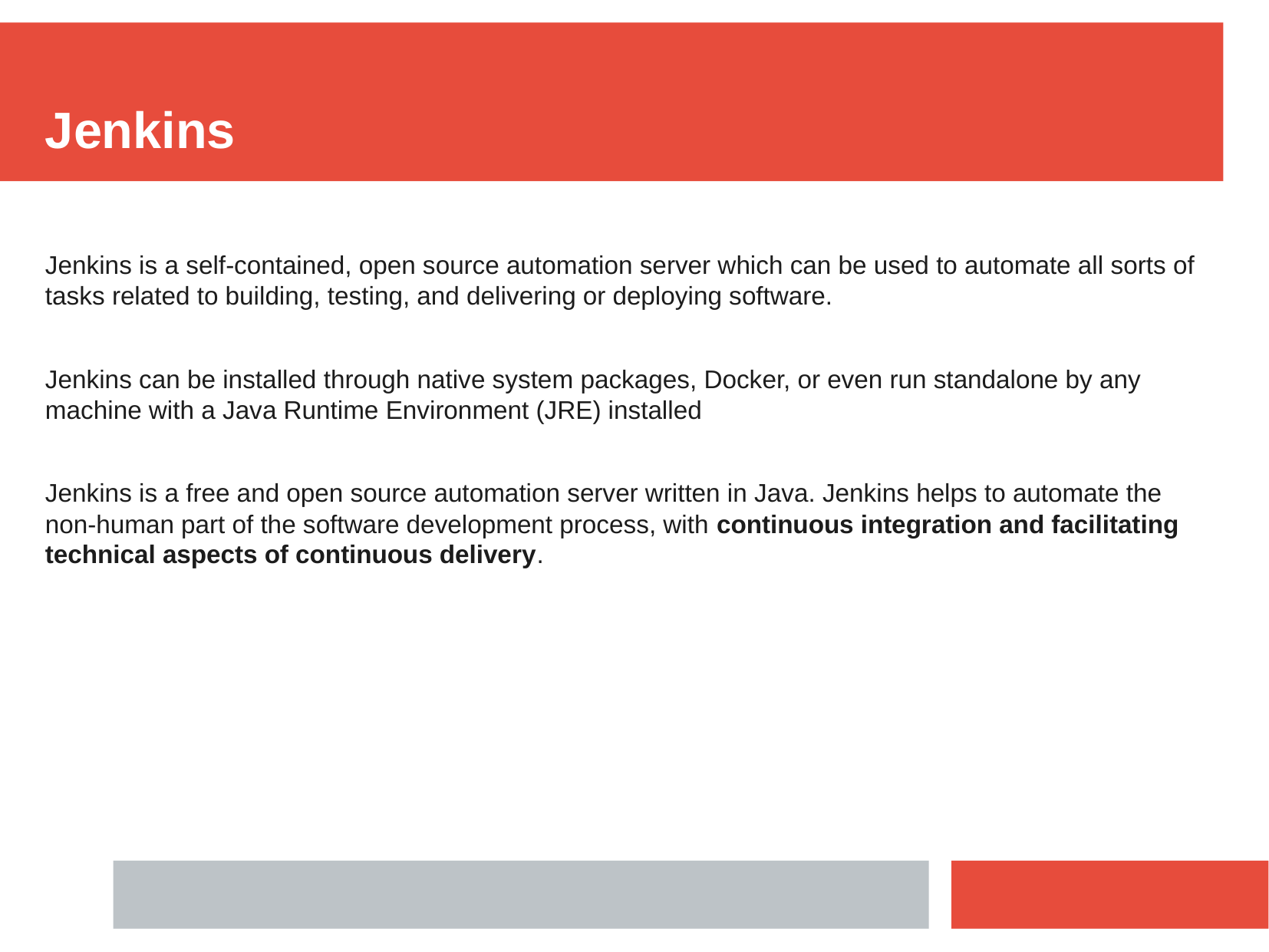

Jenkins
Jenkins is a self-contained, open source automation server which can be used to automate all sorts of tasks related to building, testing, and delivering or deploying software.

Jenkins can be installed through native system packages, Docker, or even run standalone by any machine with a Java Runtime Environment (JRE) installed

Jenkins is a free and open source automation server written in Java. Jenkins helps to automate the non-human part of the software development process, with continuous integration and facilitating technical aspects of continuous delivery.